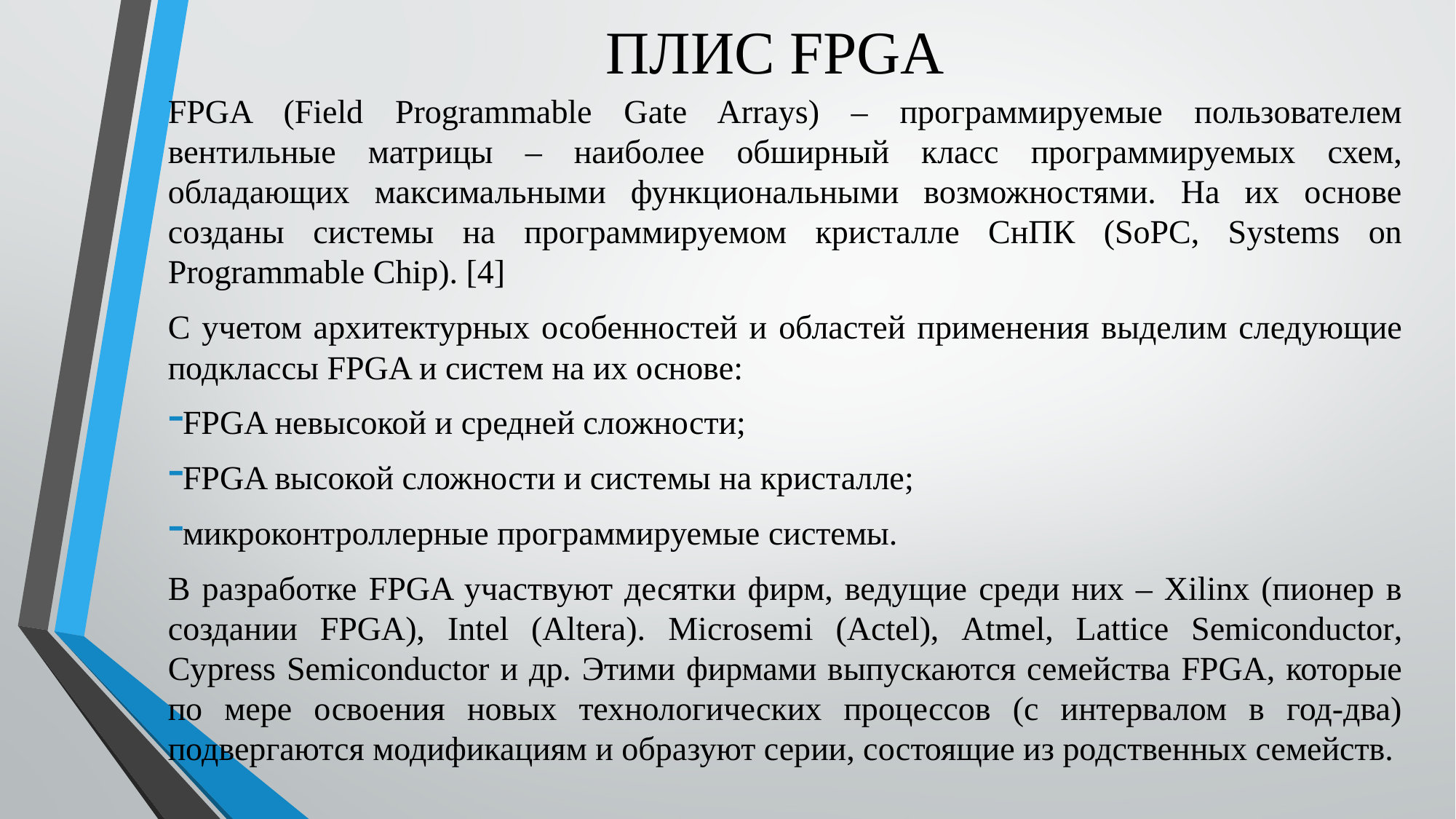

# ПЛИС FPGA
FPGA (Field Programmable Gate Arrays) – программируемые пользователем вентильные матрицы – наиболее обширный класс программируемых схем, обладающих максимальными функциональными возможностями. На их основе созданы системы на программируемом кристалле СнПК (SoPC, Systems on Programmable Chip). [4]
С учетом архитектурных особенностей и областей применения выделим следующие подклассы FPGA и систем на их основе:
FPGA невысокой и средней сложности;
FPGA высокой сложности и системы на кристалле;
микроконтроллерные программируемые системы.
В разработке FPGA участвуют десятки фирм, ведущие среди них – Xilinx (пионер в создании FPGA), Intel (Altera). Microsemi (Actel), Atmel, Lattice Semiconductor, Cypress Semiconductor и др. Этими фирмами выпускаются семейства FPGA, которые по мере освоения новых технологических процессов (с интервалом в год-два) подвергаются модификациям и образуют серии, состоящие из родственных семейств.